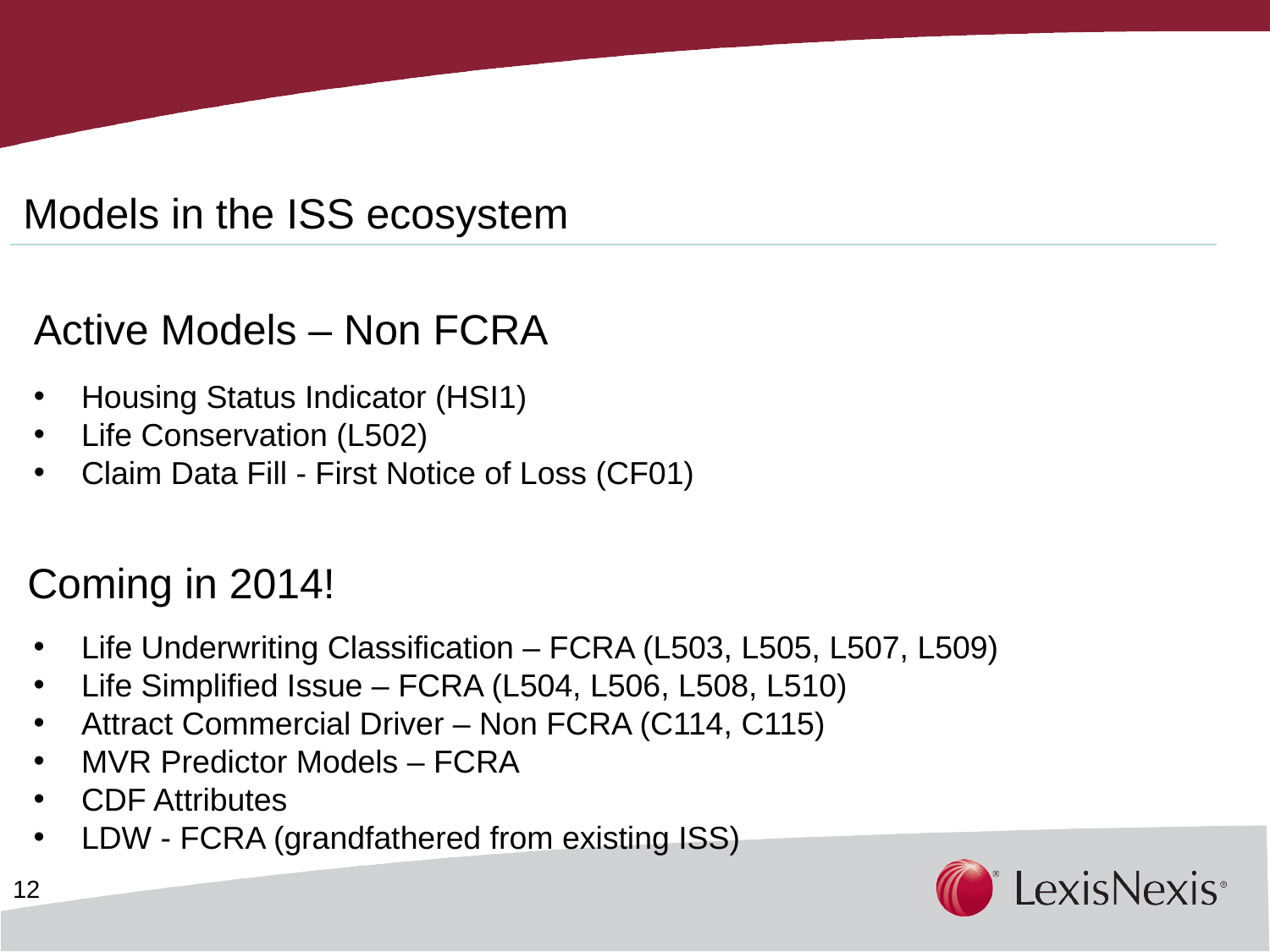

Models in the ISS ecosystem
Active Models – Non FCRA
Housing Status Indicator (HSI1)
Life Conservation (L502)
Claim Data Fill - First Notice of Loss (CF01)
Coming in 2014!
Life Underwriting Classification – FCRA (L503, L505, L507, L509)
Life Simplified Issue – FCRA (L504, L506, L508, L510)
Attract Commercial Driver – Non FCRA (C114, C115)
MVR Predictor Models – FCRA
CDF Attributes
LDW - FCRA (grandfathered from existing ISS)
12